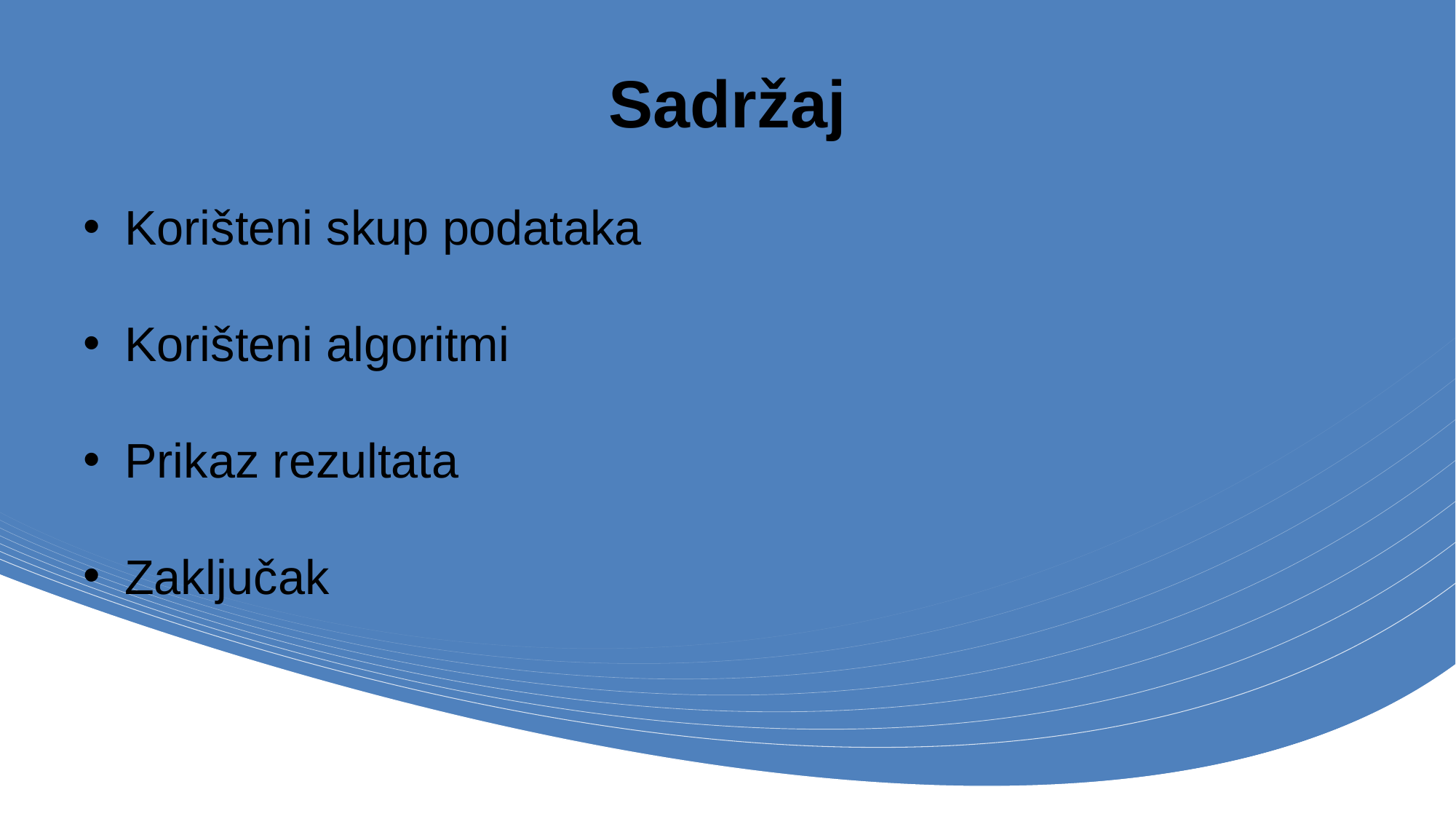

# Sadržaj
Korišteni skup podataka

Korišteni algoritmi

Prikaz rezultata

Zaključak